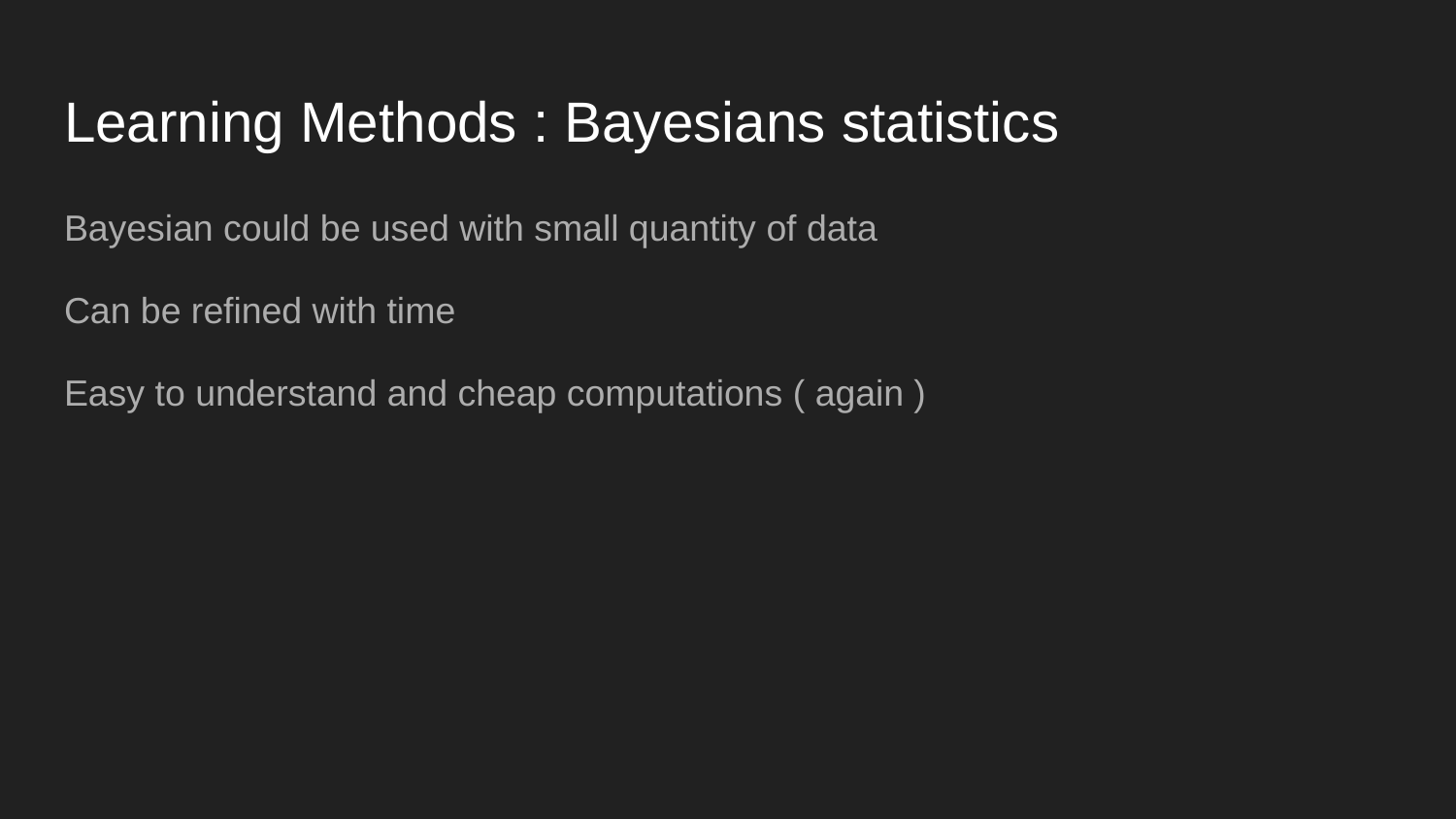

# Learning Methods : Bayesians statistics
Bayesian could be used with small quantity of data
Can be refined with time
Easy to understand and cheap computations ( again )